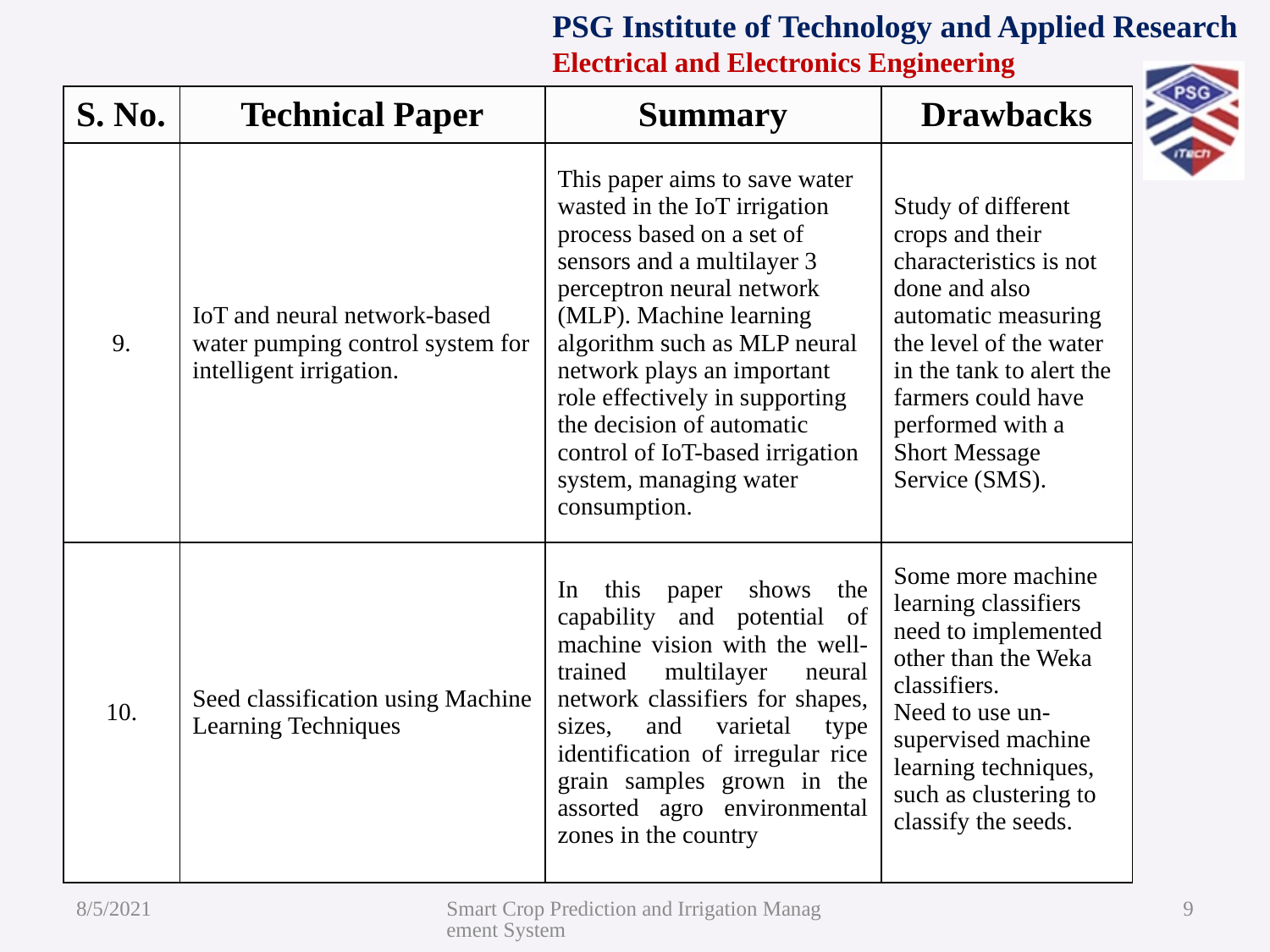

| S. No. | Technical Paper | Summary | Drawbacks |
| --- | --- | --- | --- |
| 9. | IoT and neural network-based water pumping control system for intelligent irrigation. | This paper aims to save water wasted in the IoT irrigation process based on a set of sensors and a multilayer 3 perceptron neural network (MLP). Machine learning algorithm such as MLP neural network plays an important role effectively in supporting the decision of automatic control of IoT-based irrigation system, managing water consumption. | Study of different crops and their characteristics is not done and also automatic measuring the level of the water in the tank to alert the farmers could have performed with a Short Message Service (SMS). |
| 10. | Seed classification using Machine Learning Techniques | In this paper shows the capability and potential of machine vision with the well- trained multilayer neural network classifiers for shapes, sizes, and varietal type identification of irregular rice grain samples grown in the assorted agro environmental zones in the country | Some more machine learning classifiers need to implemented other than the Weka classifiers. Need to use un-supervised machine learning techniques, such as clustering to classify the seeds. |
8/5/2021
Smart Crop Prediction and Irrigation Management System
9